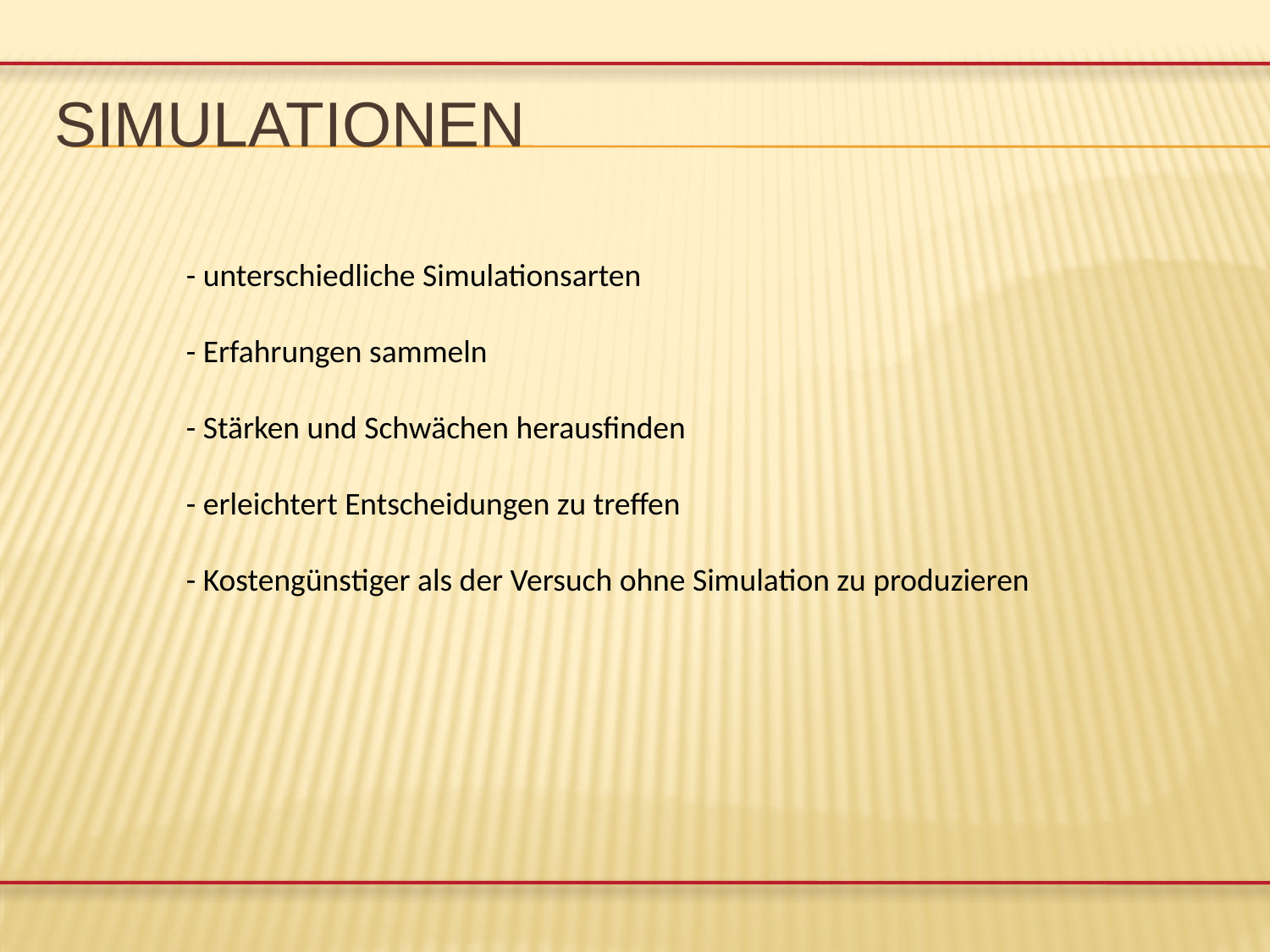

# Simulationen

	- unterschiedliche Simulationsarten

	- Erfahrungen sammeln

	- Stärken und Schwächen herausfinden

	- erleichtert Entscheidungen zu treffen

	- Kostengünstiger als der Versuch ohne Simulation zu produzieren